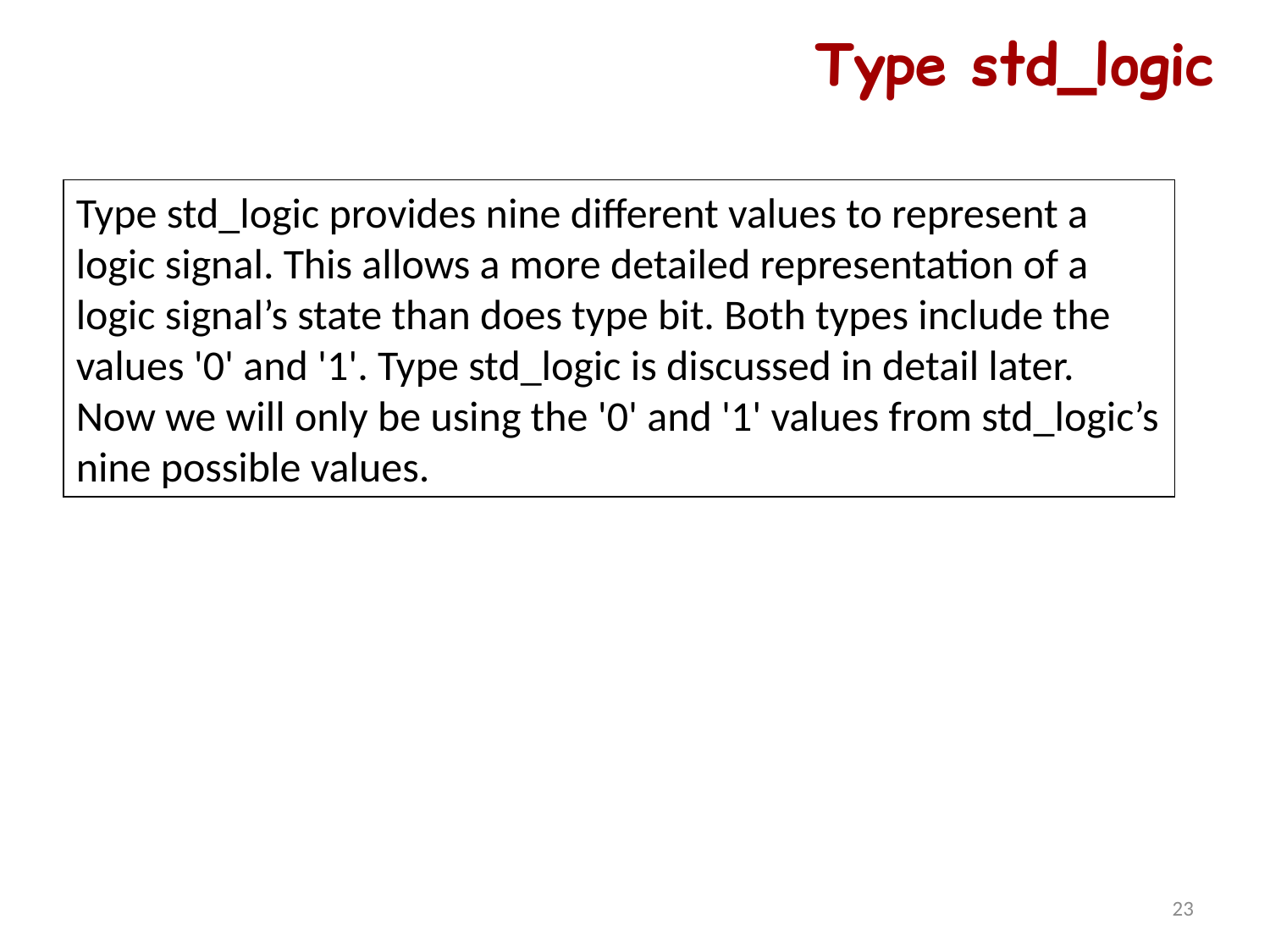

# Type std_logic
Type std_logic provides nine different values to represent a logic signal. This allows a more detailed representation of a logic signal’s state than does type bit. Both types include the values '0' and '1'. Type std_logic is discussed in detail later.
Now we will only be using the '0' and '1' values from std_logic’s nine possible values.
23